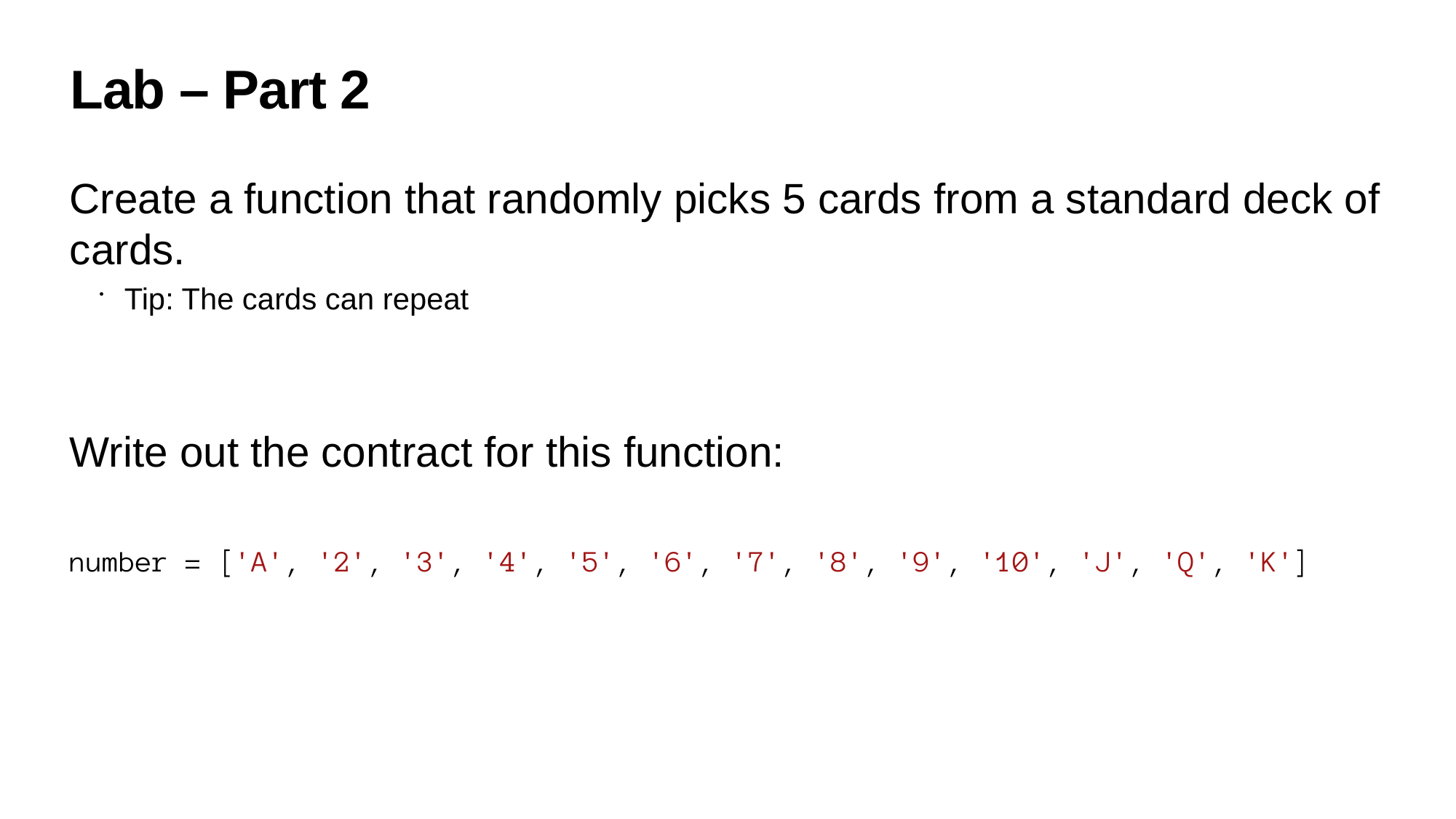

# Lab – Part 2
Create a function that randomly picks 5 cards from a standard deck of cards.
Tip: The cards can repeat

Write out the contract for this function:

number = ['A', '2', '3', '4', '5', '6', '7', '8', '9', '10', 'J', 'Q', 'K']